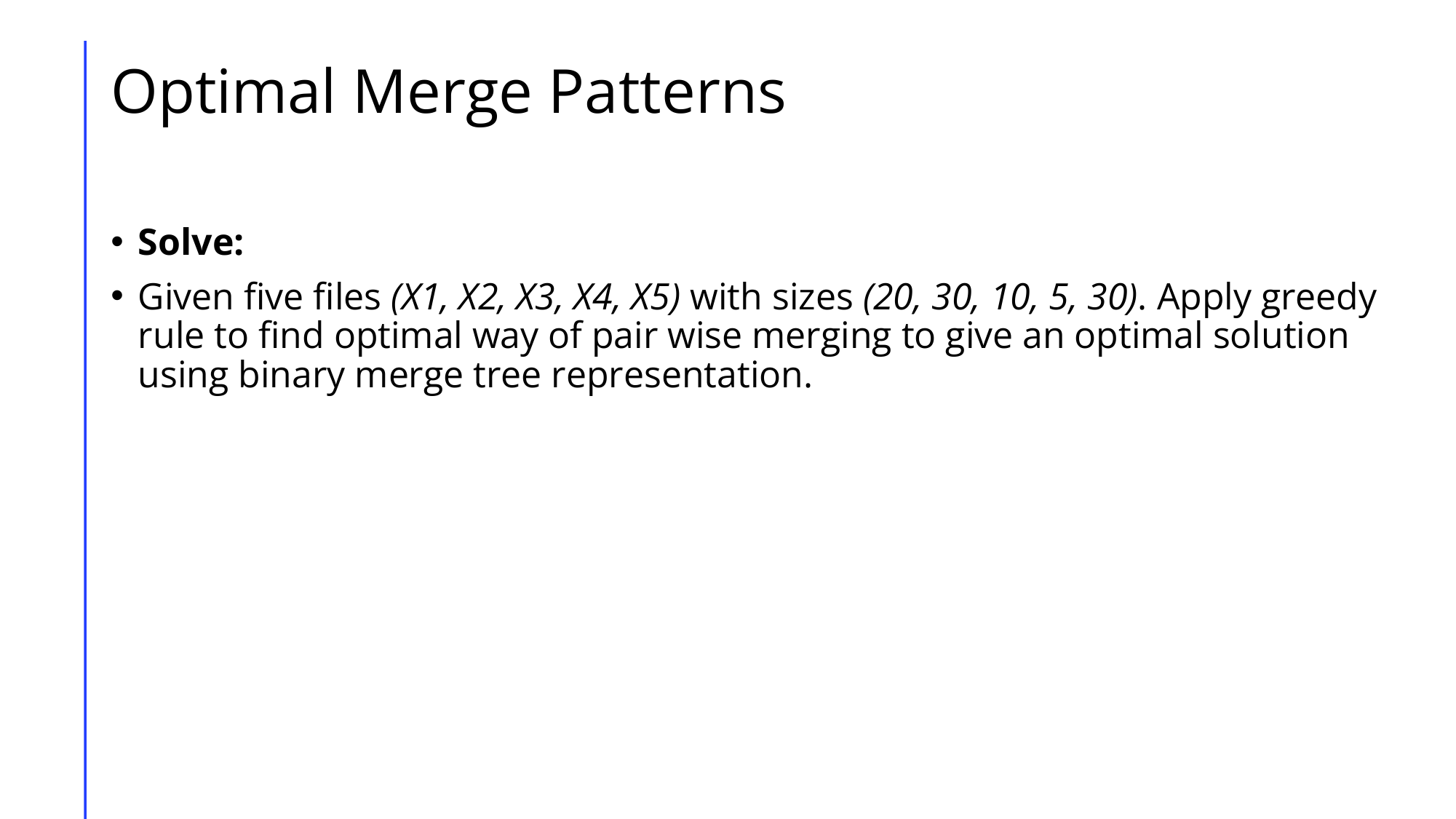

# Optimal Merge Patterns
Solve:
Given five files (X1, X2, X3, X4, X5) with sizes (20, 30, 10, 5, 30). Apply greedy rule to find optimal way of pair wise merging to give an optimal solution using binary merge tree representation.